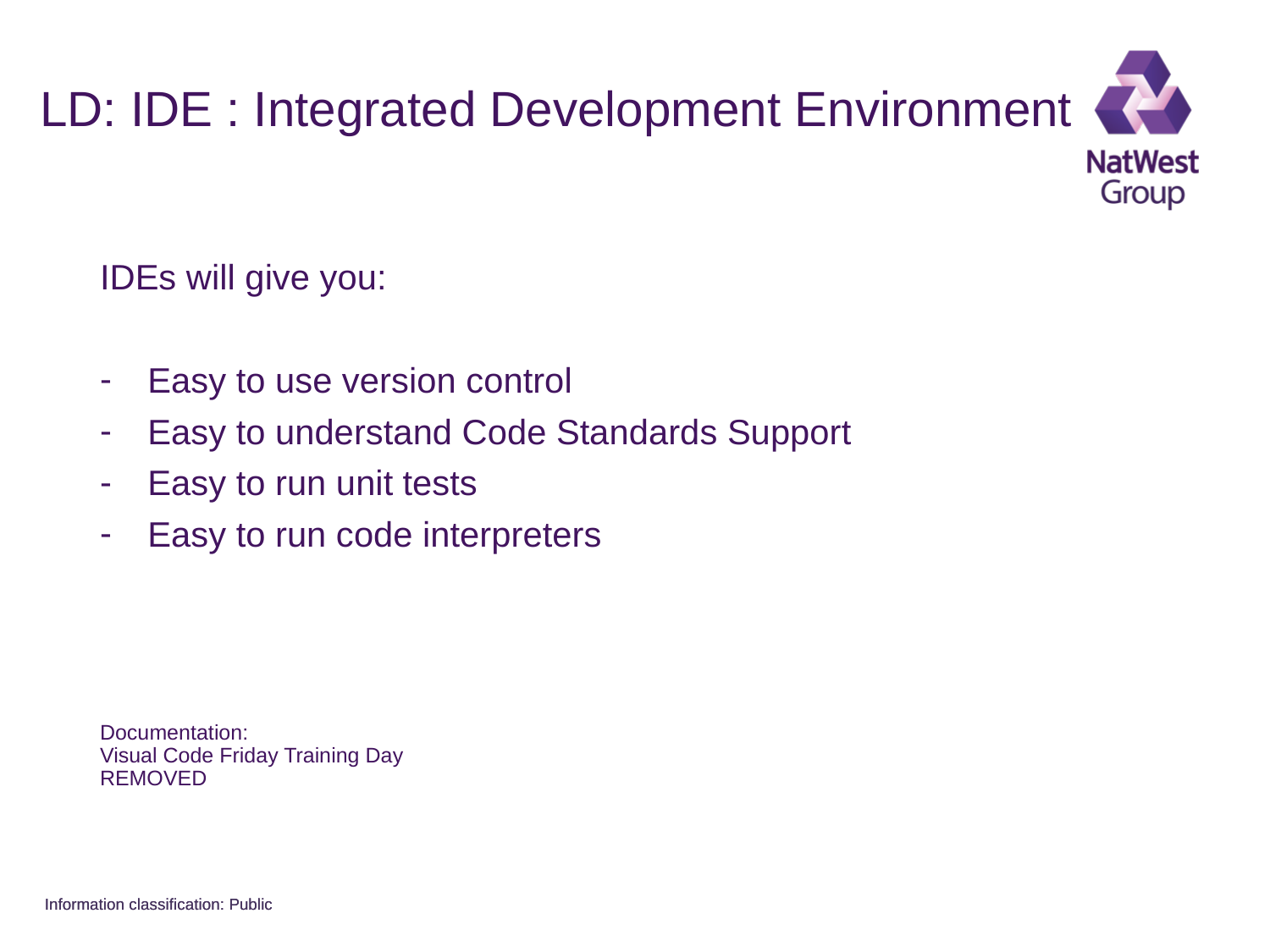

FOR INTERNAL USE ONLY
# LD: IDE : Integrated Development Environment
IDEs will give you:

Easy to use version control
Easy to understand Code Standards Support
Easy to run unit tests
Easy to run code interpreters

Documentation:
Visual Code Friday Training Day
REMOVED
Information classiﬁcation: Public